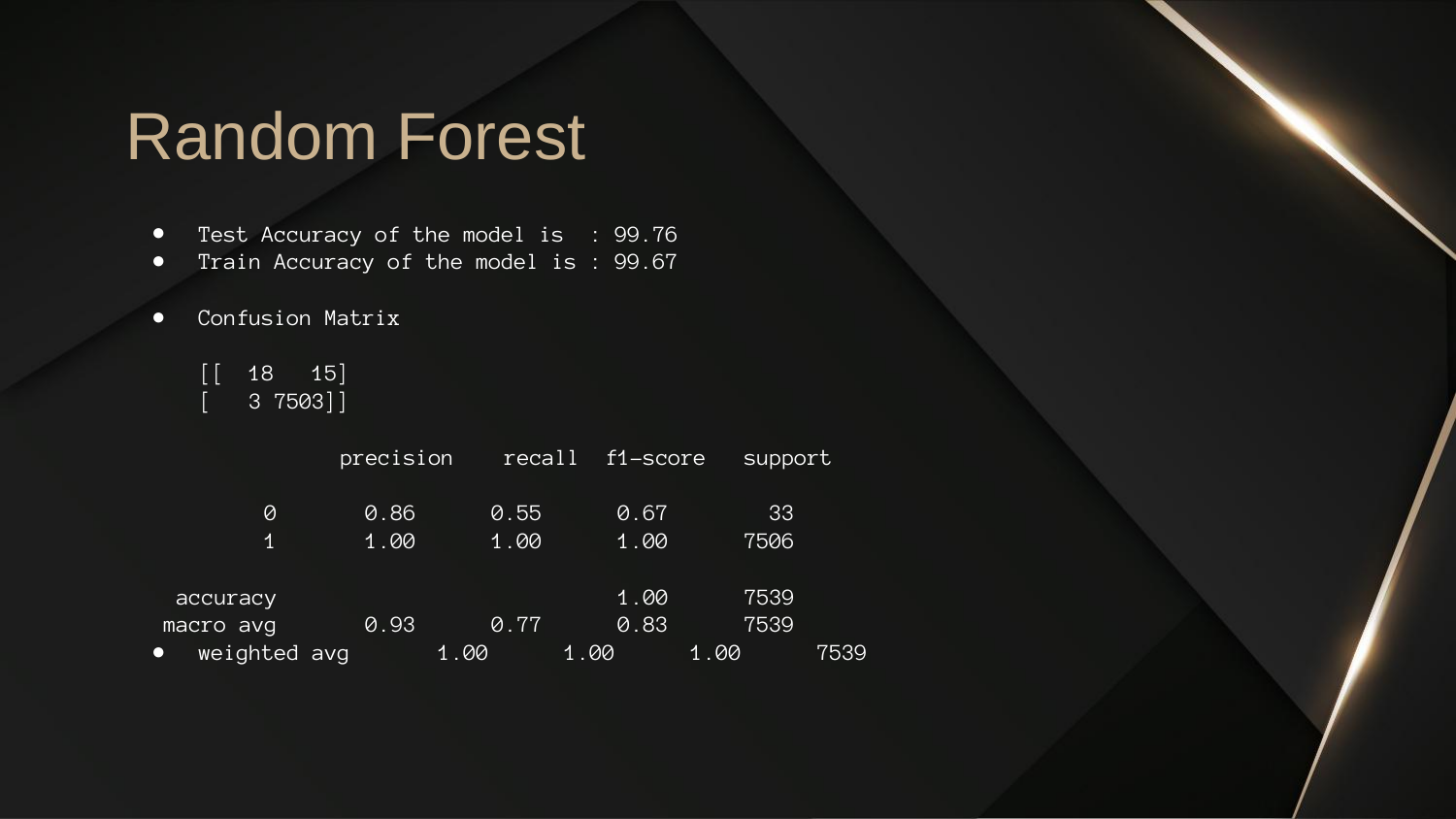

# Random Forest
Test Accuracy of the model is  : 99.76
Train Accuracy of the model is : 99.67

Confusion Matrix
[[  18   15]
[   3 7503]]

                 precision    recall  f1-score   support

           0       0.86      0.55      0.67        33
           1       1.00      1.00      1.00      7506

    accuracy                           1.00      7539
   macro avg       0.93      0.77      0.83      7539
weighted avg       1.00      1.00      1.00      7539